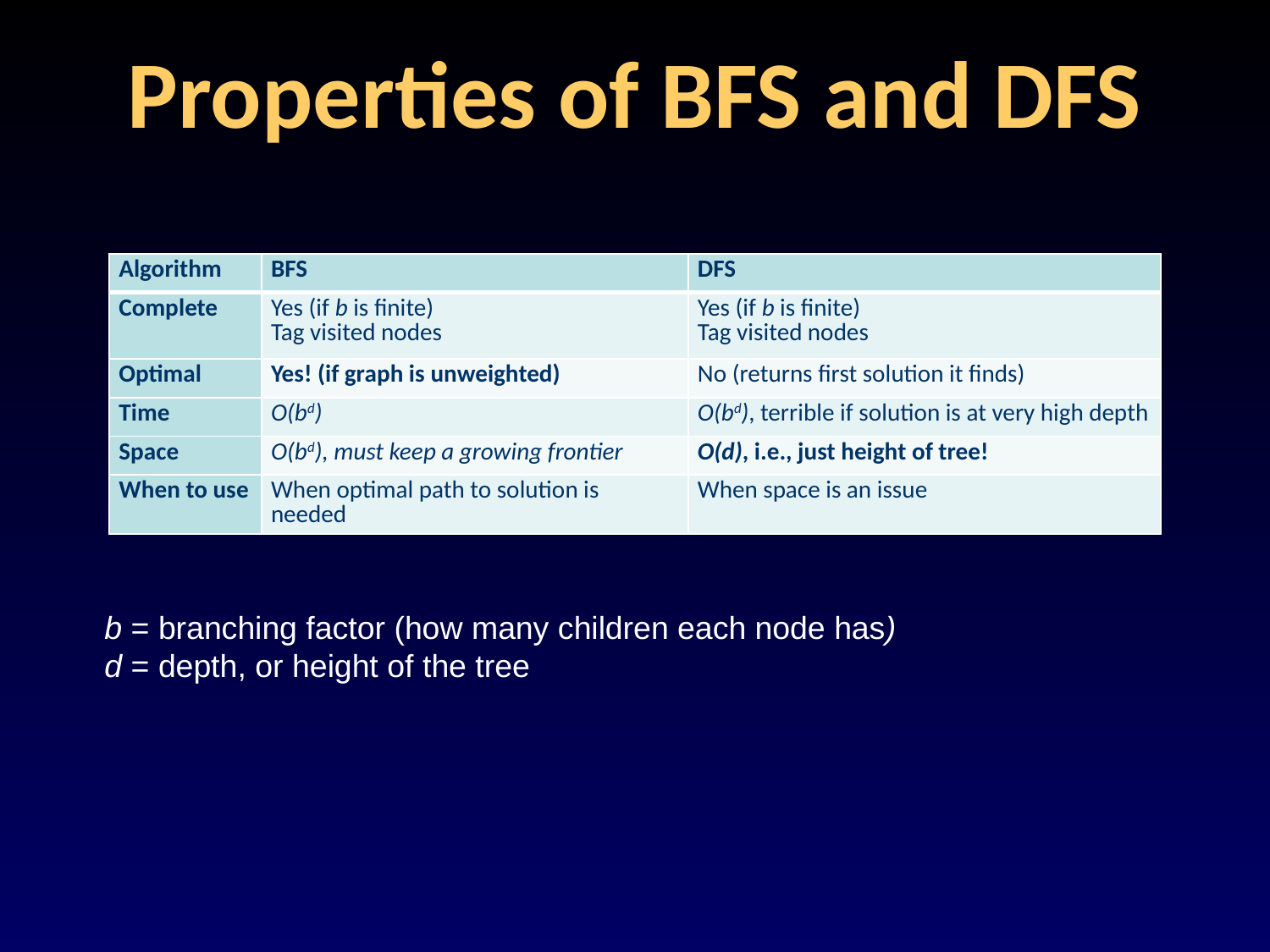

# Properties of BFS and DFS
| Algorithm | BFS | DFS |
| --- | --- | --- |
| Complete | Yes (if b is finite) Tag visited nodes | Yes (if b is finite) Tag visited nodes |
| Optimal | Yes! (if graph is unweighted) | No (returns first solution it finds) |
| Time | O(bd) | O(bd), terrible if solution is at very high depth |
| Space | O(bd), must keep a growing frontier | O(d), i.e., just height of tree! |
| When to use | When optimal path to solution is needed | When space is an issue |
b = branching factor (how many children each node has)
d = depth, or height of the tree